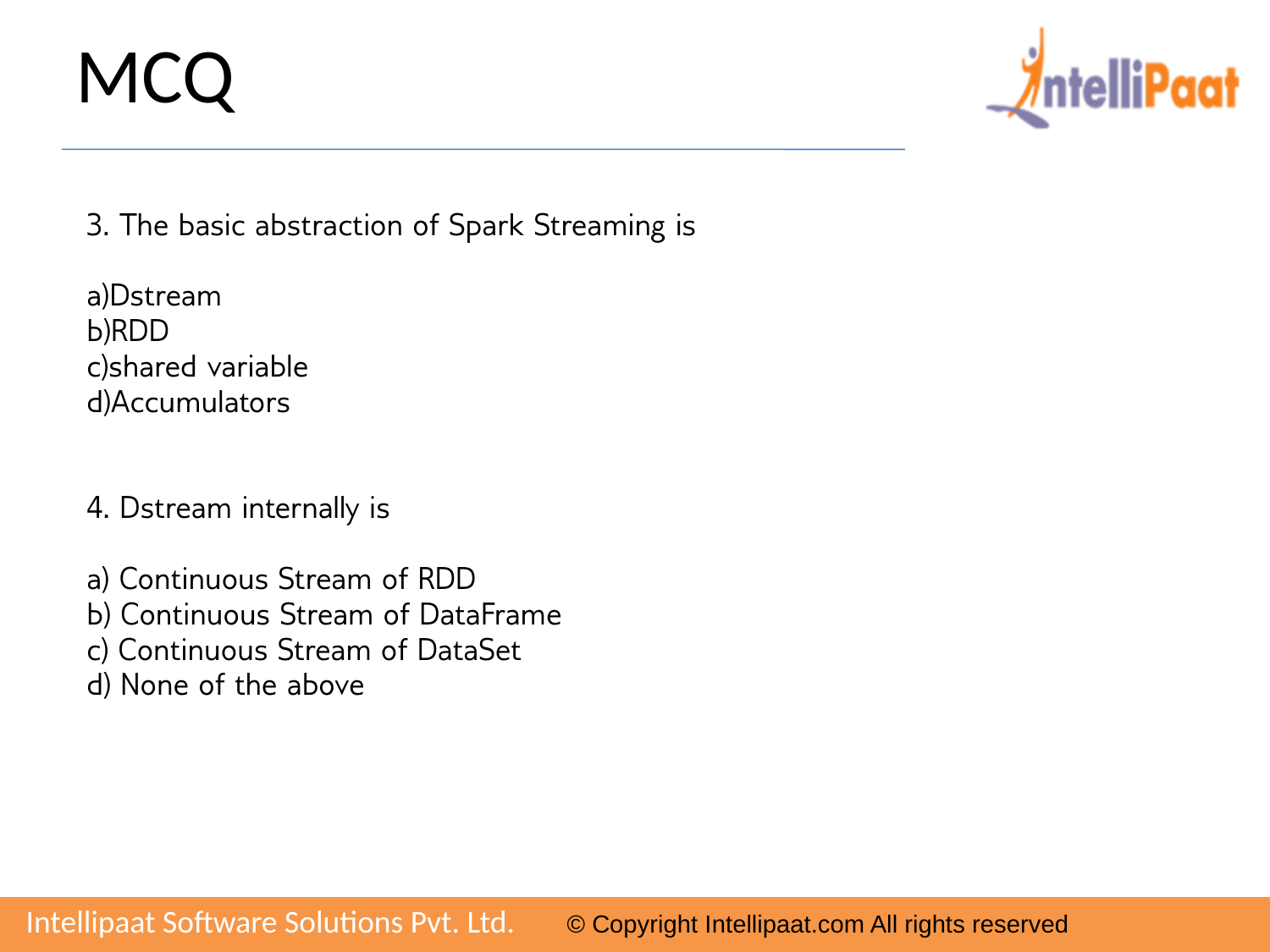

# MCQ
3. The basic abstraction of Spark Streaming is

a)Dstream
b)RDD
c)shared variable
d)Accumulators

4. Dstream internally is

a) Continuous Stream of RDD
b) Continuous Stream of DataFrame
c) Continuous Stream of DataSet
d) None of the above